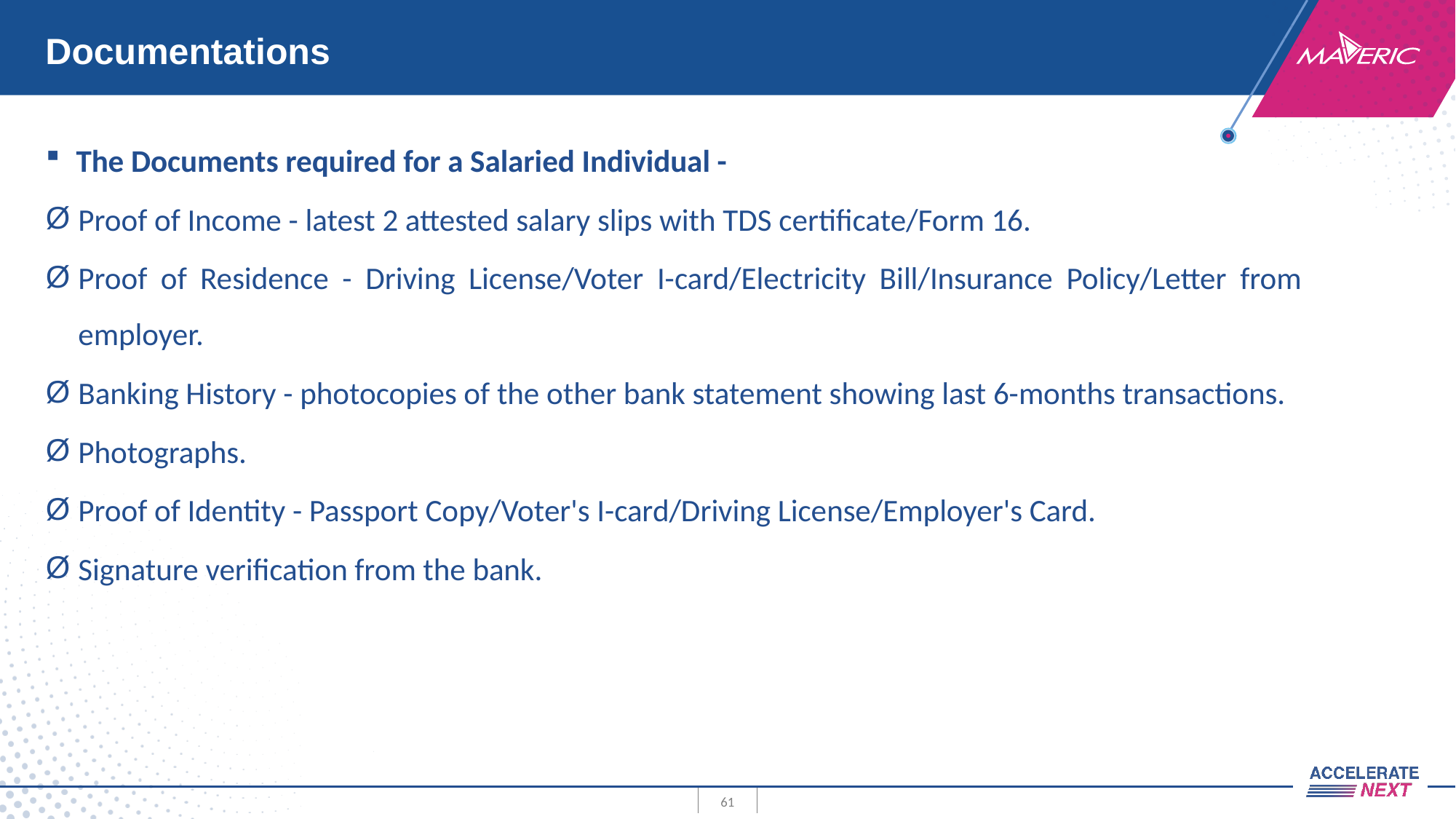

# Documentations
The Documents required for a Salaried Individual -
Proof of Income - latest 2 attested salary slips with TDS certificate/Form 16.
Proof of Residence - Driving License/Voter I-card/Electricity Bill/Insurance Policy/Letter from employer.
Banking History - photocopies of the other bank statement showing last 6-months transactions.
Photographs.
Proof of Identity - Passport Copy/Voter's I-card/Driving License/Employer's Card.
Signature verification from the bank.

61